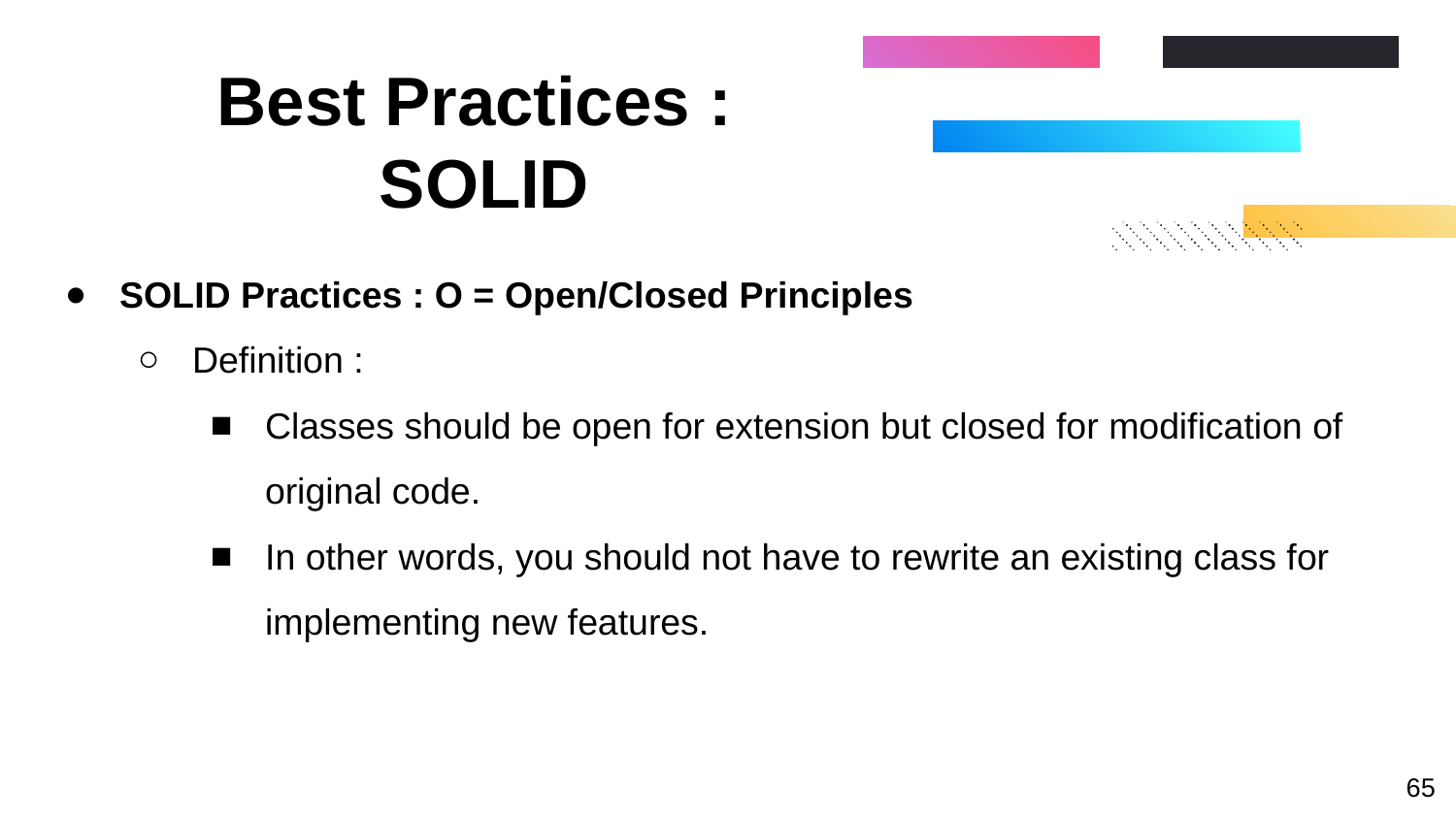

# Best Practices : SOLID
SOLID Practices : O = Open/Closed Principles
Definition :
Classes should be open for extension but closed for modification of original code.
In other words, you should not have to rewrite an existing class for implementing new features.

65